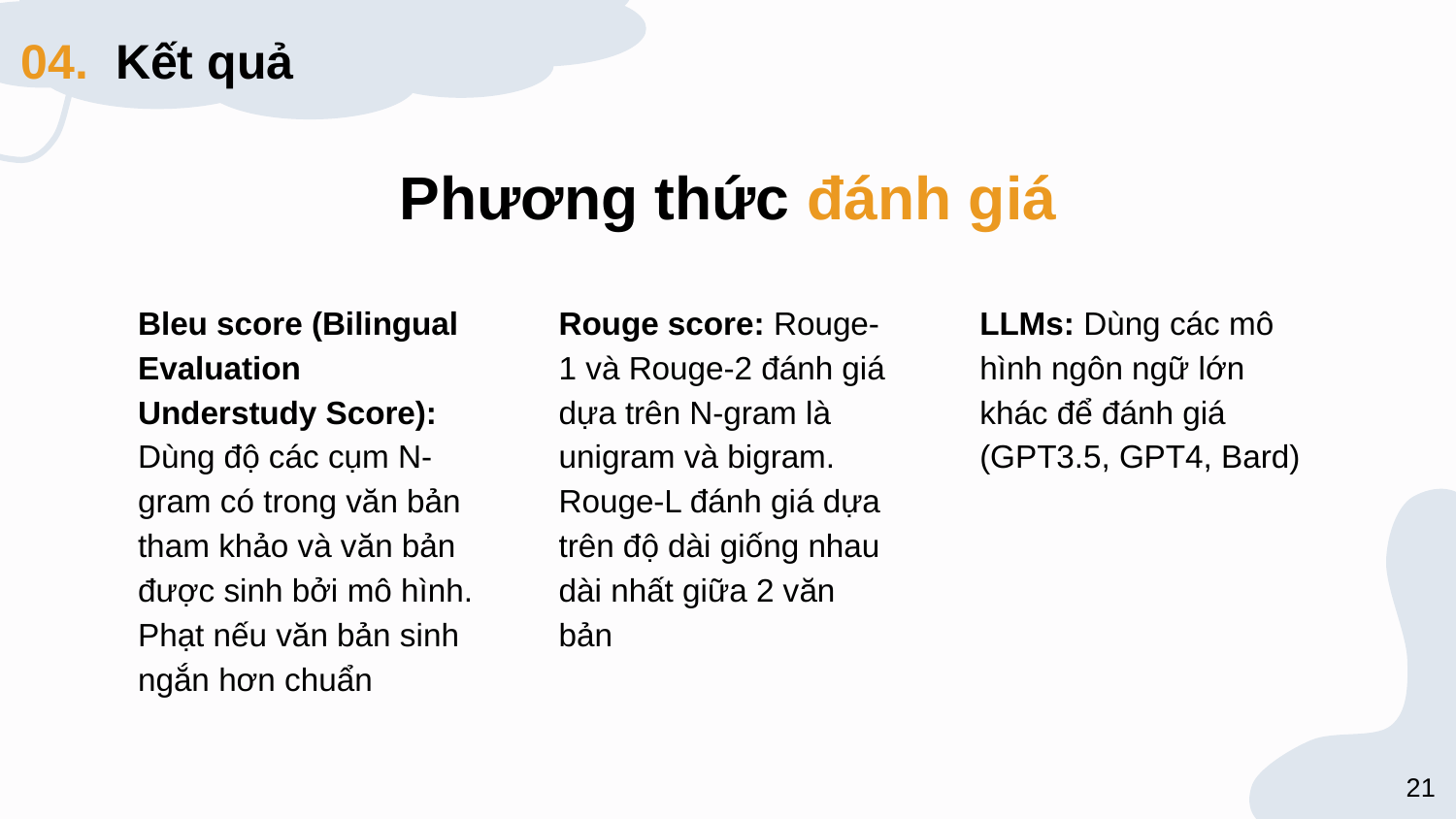

04.  Kết quả
# Phương thức đánh giá
Bleu score (Bilingual Evaluation Understudy Score): Dùng độ các cụm N-gram có trong văn bản tham khảo và văn bản được sinh bởi mô hình. Phạt nếu văn bản sinh ngắn hơn chuẩn

Rouge score: Rouge-1 và Rouge-2 đánh giá dựa trên N-gram là unigram và bigram. Rouge-L đánh giá dựa trên độ dài giống nhau dài nhất giữa 2 văn bản

LLMs: Dùng các mô hình ngôn ngữ lớn khác để đánh giá (GPT3.5, GPT4, Bard)

21